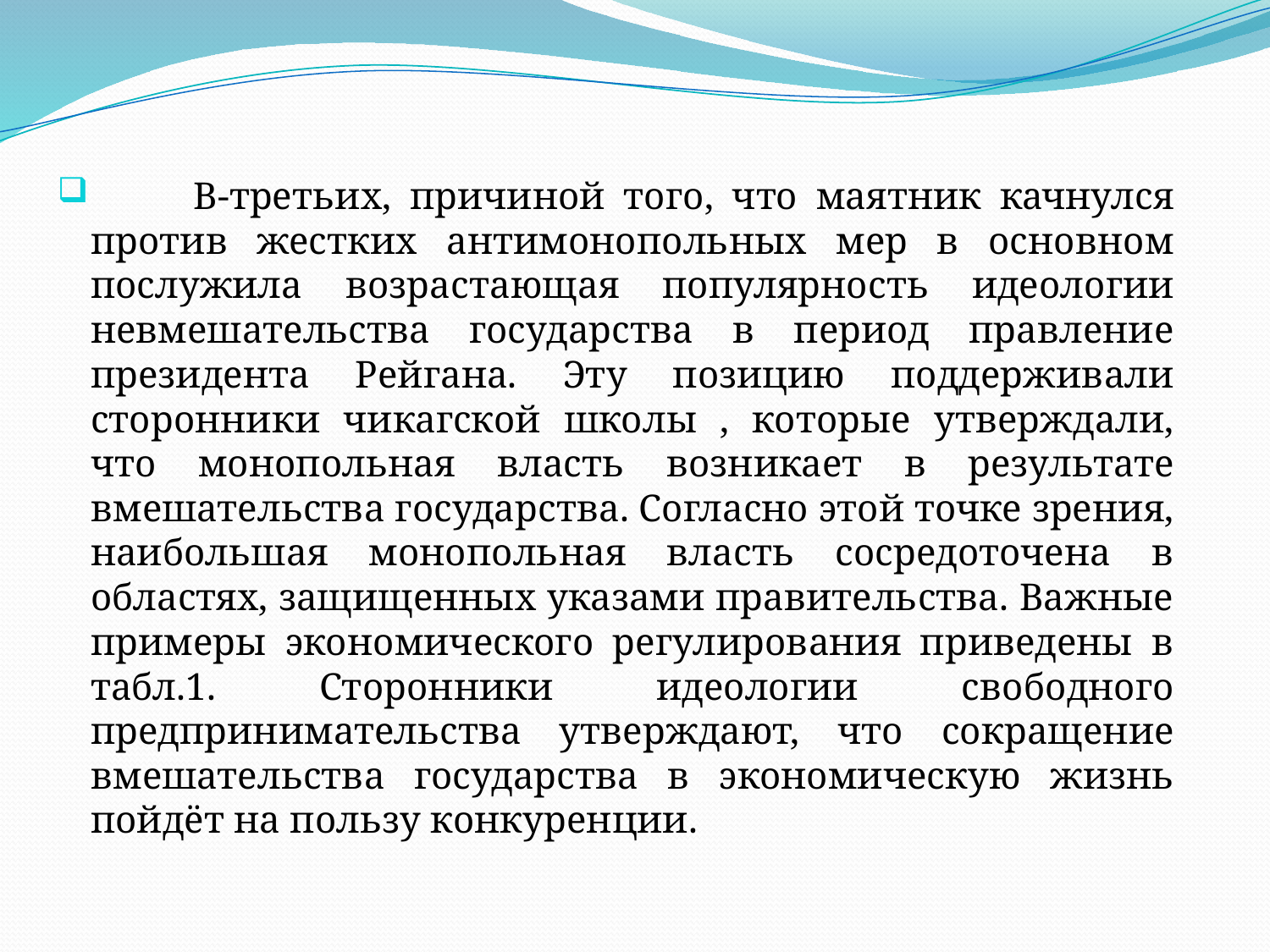

В-третьих, причиной того, что маятник качнулся против жестких антимонопольных мер в основном послужила возрастающая популярность идеологии невмешательства государства в период правление президента Рейгана. Эту позицию поддерживали сторонники чикагской школы , которые утверждали, что монопольная власть возникает в результате вмешательства государства. Согласно этой точке зрения, наибольшая монопольная власть сосредоточена в областях, защищенных указами правительства. Важные примеры экономического регулирования приведены в табл.1. Сторонники идеологии свободного предпринимательства утверждают, что сокращение вмешательства государства в экономическую жизнь пойдёт на пользу конкуренции.